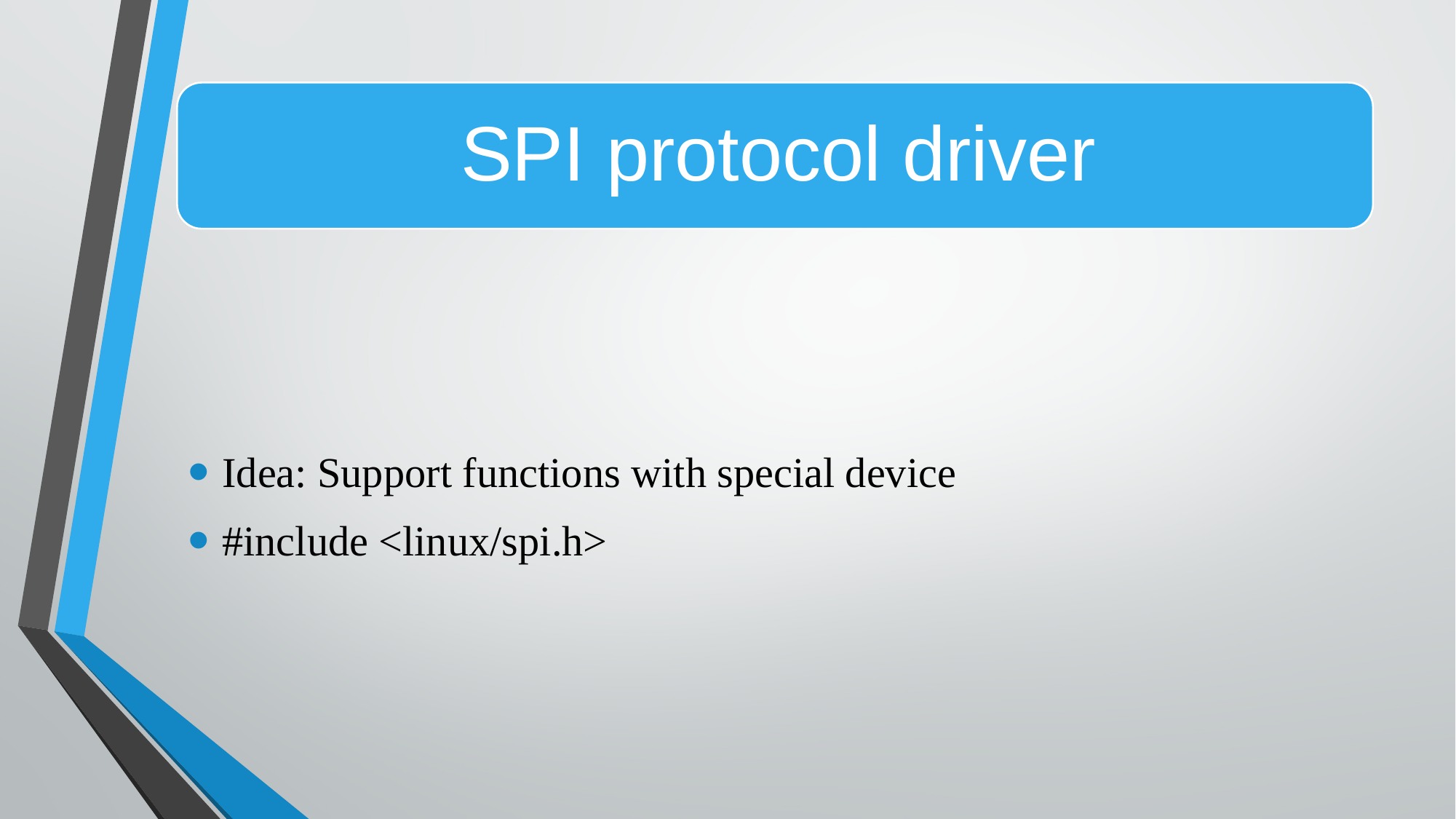

SPI protocol driver
Idea: Support functions with special device
#include <linux/spi.h>